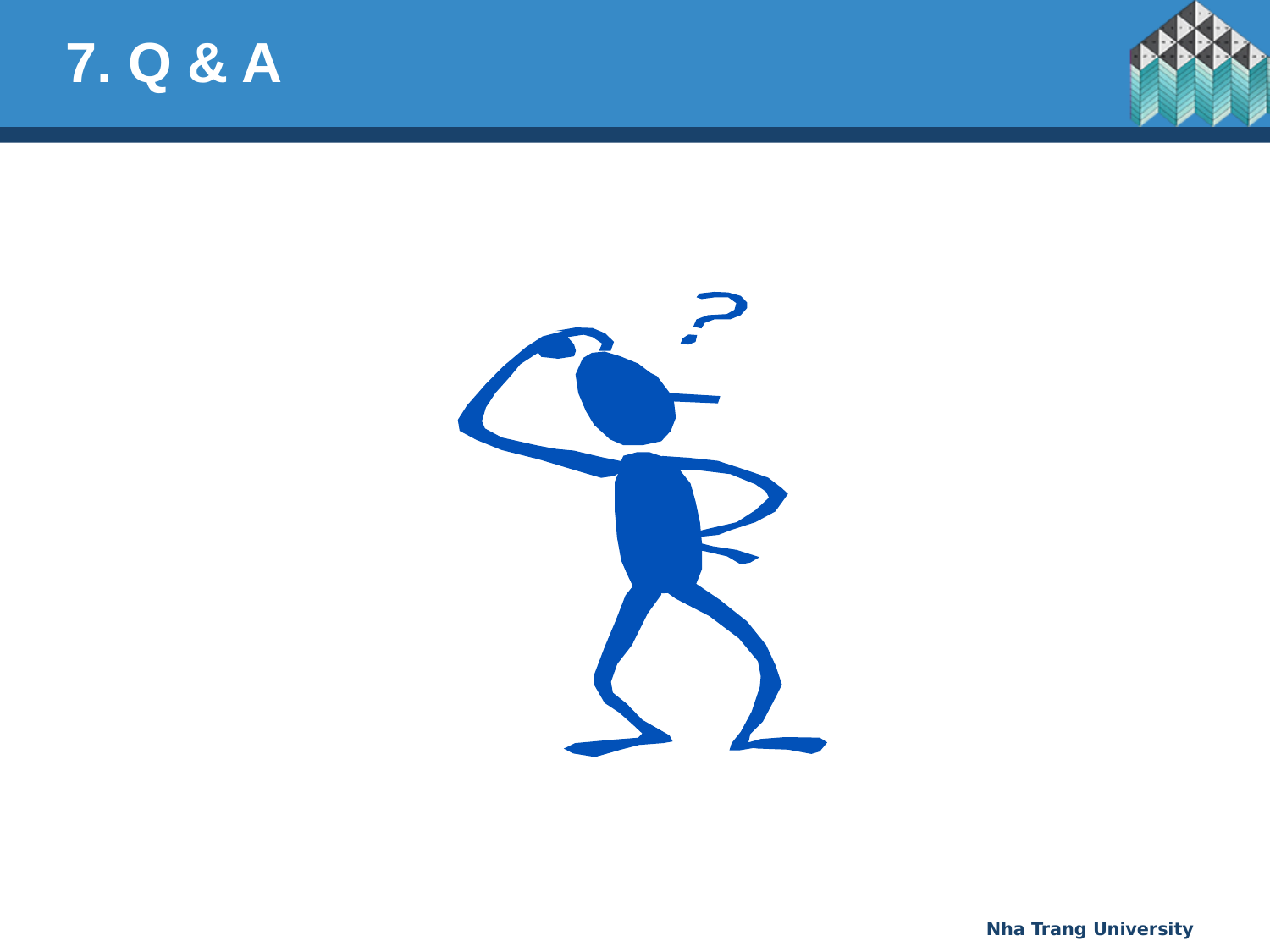

# 7. Q & A

Nha Trang University